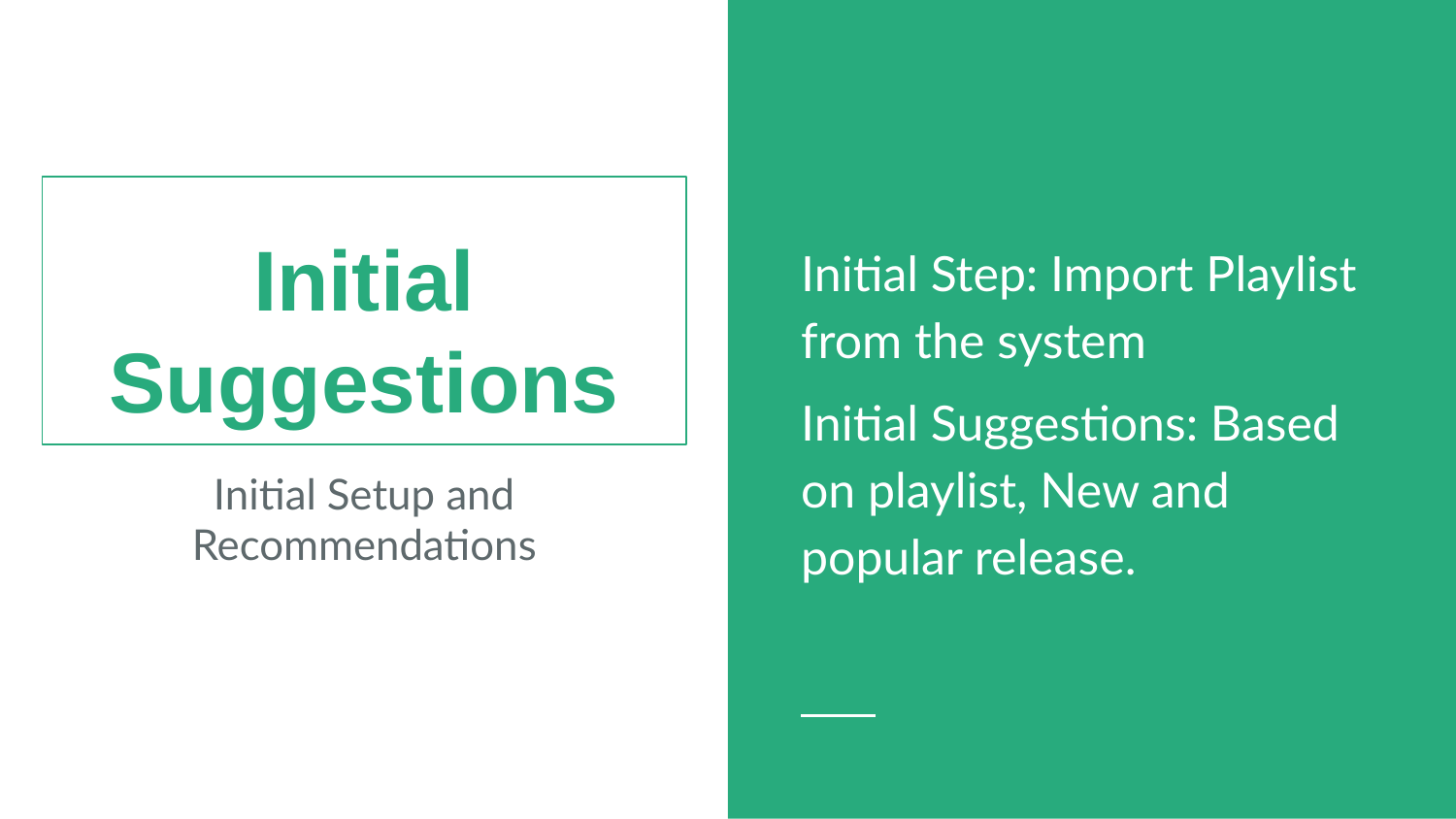

Initial Step: Import Playlist from the system
Initial Suggestions: Based on playlist, New and popular release.
# Initial
Suggestions
Initial Setup and Recommendations